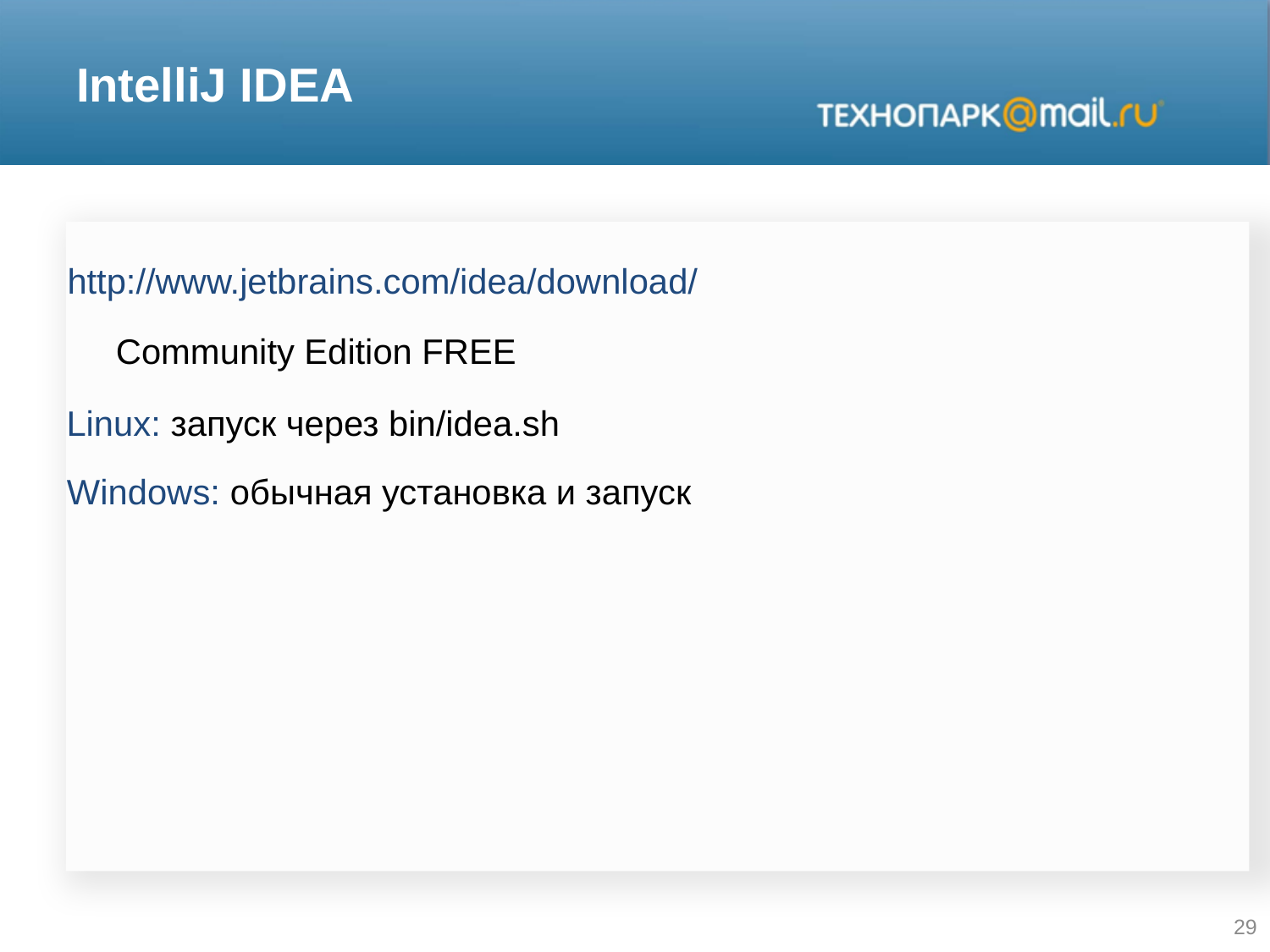

# IntelliJ IDEA

http://www.jetbrains.com/idea/download/
Community Edition FREE
Linux: запуск через bin/idea.sh
Windows: обычная установка и запуск
29